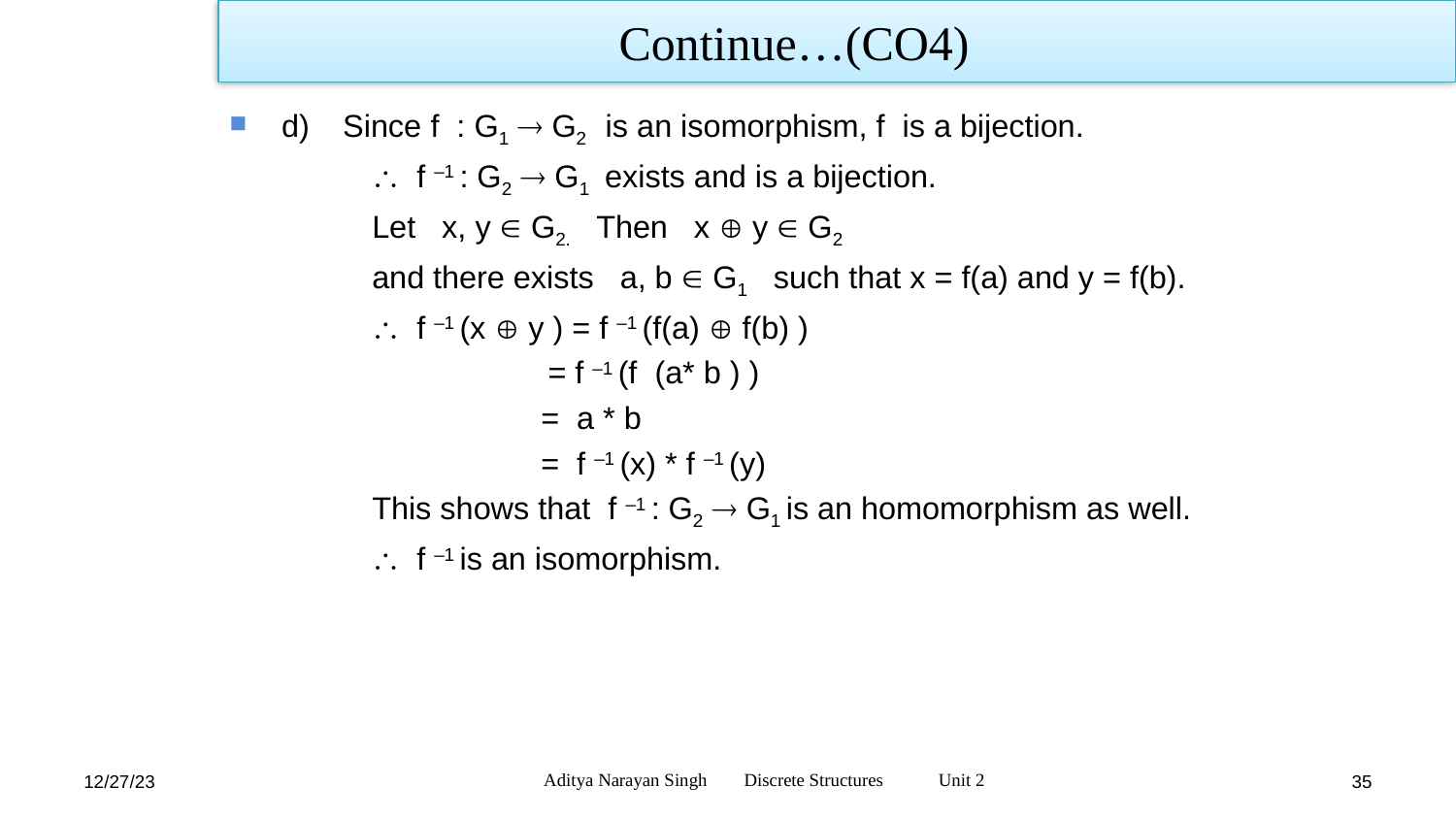

Continue…(CO4)
d)	 Since f  : G1 → G2   is an isomorphism, f  is a bijection.
			∴  f –1 : G2 → G1   exists and is a bijection.
			Let   x, y ∈ G2.     Then   x ⊕ y ∈ G2
			and there exists   a, b ∈ G1   such that x = f(a) and y = f(b).
			∴  f –1 (x ⊕ y ) = f –1 (f(a) ⊕ f(b) )
                      			   = f –1 (f  (a* b ) )
                     			   =  a * b
                     			   =  f –1 (x) * f –1 (y)
			This shows that  f –1 : G2 → G1 is an homomorphism as well.
			∴  f –1 is an isomorphism.

Aditya Narayan Singh        Discrete Structures            Unit 2
12/27/23
35